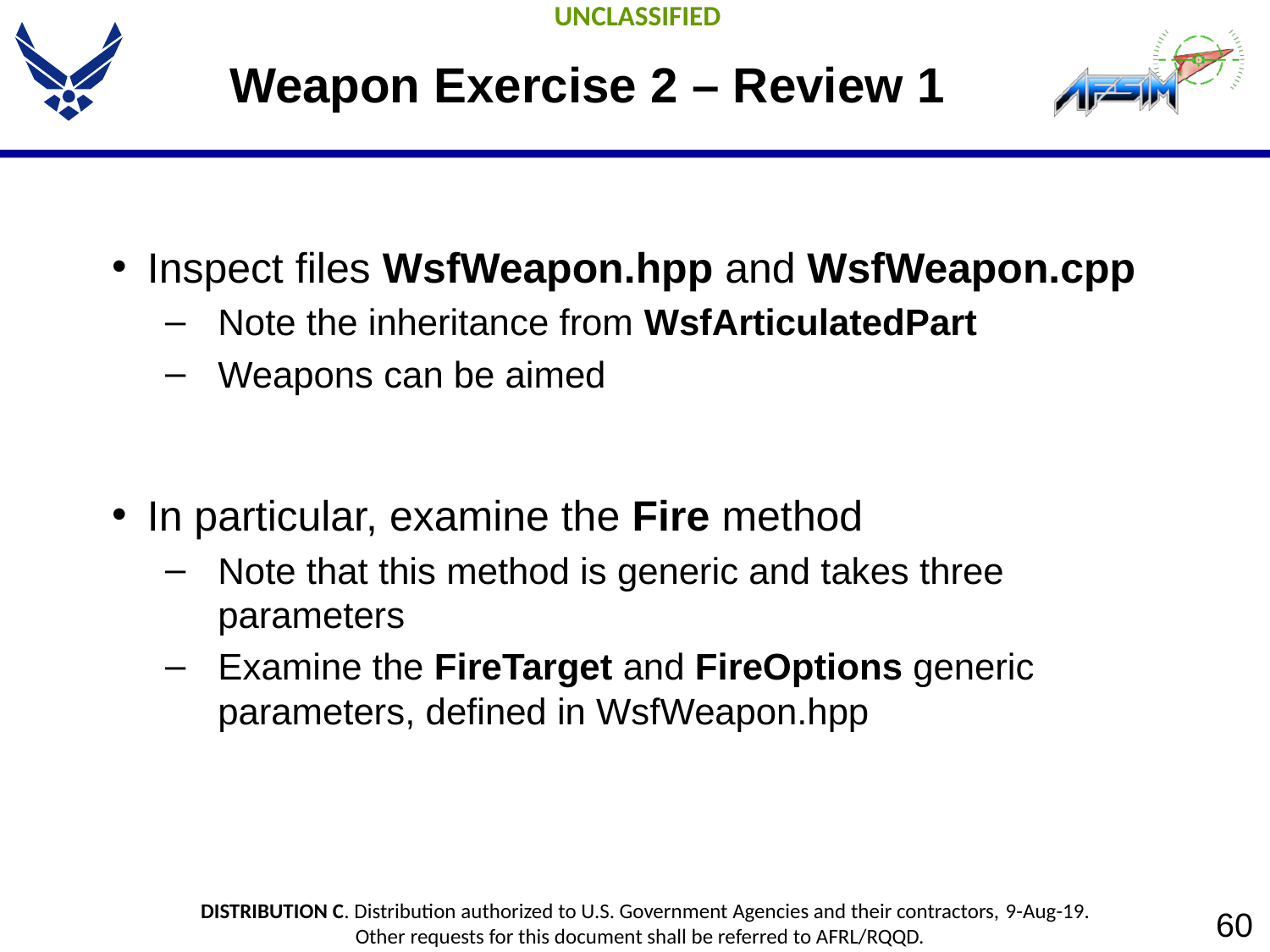

# Weapon Exercise 2 – Review 1
Inspect files WsfWeapon.hpp and WsfWeapon.cpp
Note the inheritance from WsfArticulatedPart
Weapons can be aimed

In particular, examine the Fire method
Note that this method is generic and takes three parameters
Examine the FireTarget and FireOptions generic parameters, defined in WsfWeapon.hpp